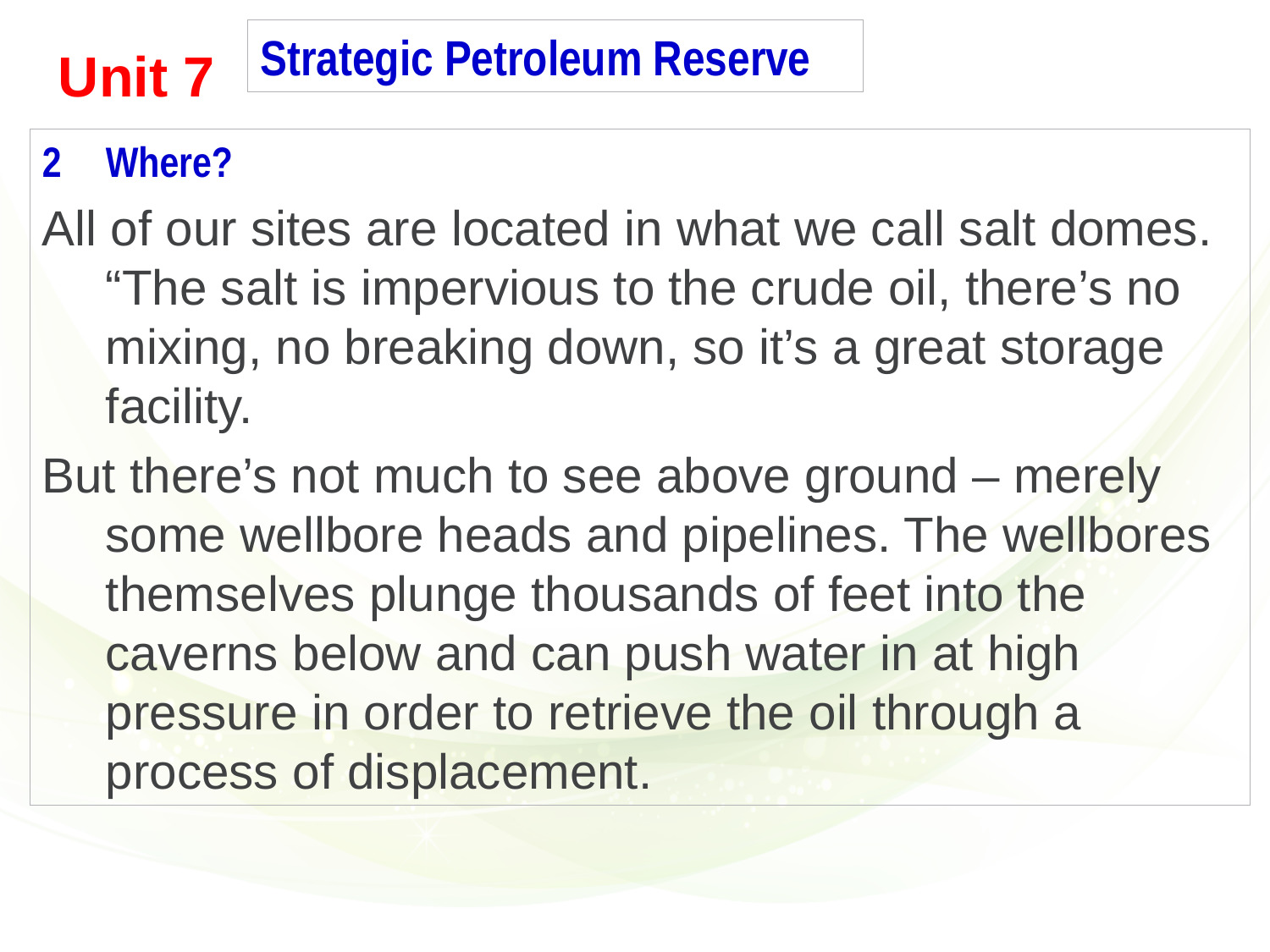

Strategic Petroleum Reserve
Unit 7
Where?
All of our sites are located in what we call salt domes. “The salt is impervious to the crude oil, there’s no mixing, no breaking down, so it’s a great storage facility.
But there’s not much to see above ground – merely some wellbore heads and pipelines. The wellbores themselves plunge thousands of feet into the caverns below and can push water in at high pressure in order to retrieve the oil through a process of displacement.